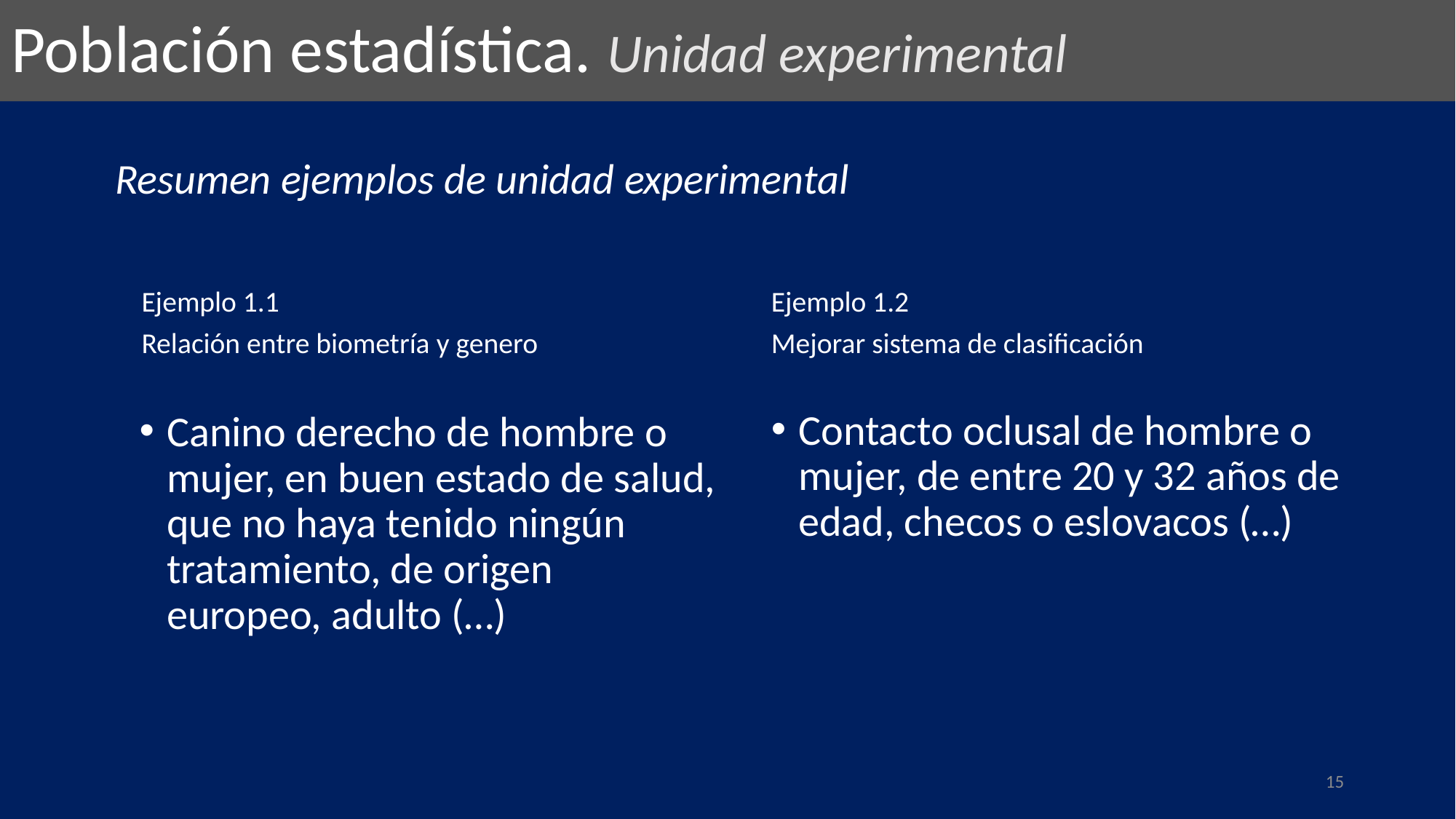

# Población estadística. Unidad experimental
Resumen ejemplos de unidad experimental
Ejemplo 1.2
Mejorar sistema de clasificación

Ejemplo 1.1
Relación entre biometría y genero

Contacto oclusal de hombre o mujer, de entre 20 y 32 años de edad, checos o eslovacos (…)

Canino derecho de hombre o mujer, en buen estado de salud, que no haya tenido ningún tratamiento, de origen europeo, adulto (…)

15